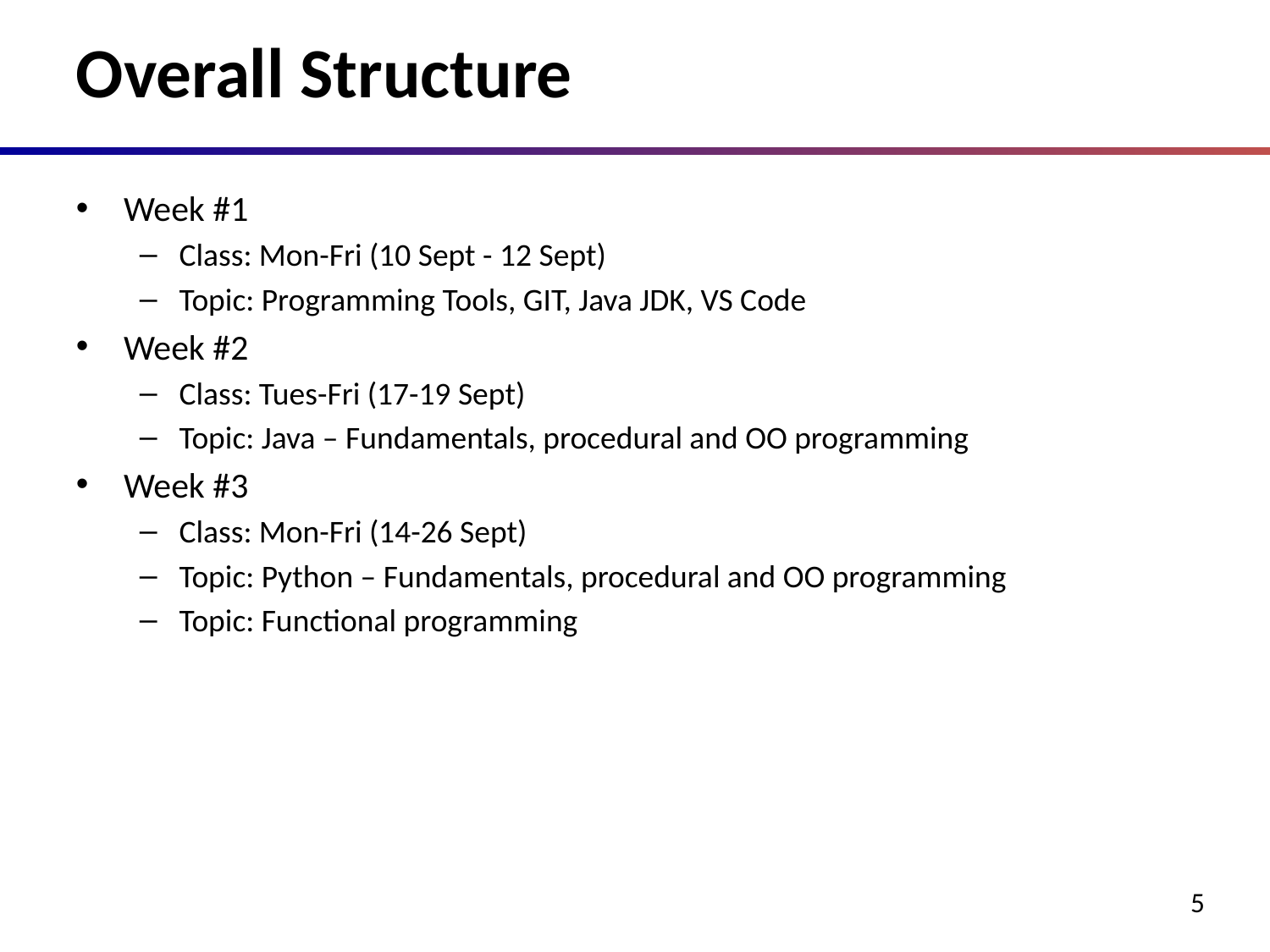

# Overall Structure
Week #1
Class: Mon-Fri (10 Sept - 12 Sept)
Topic: Programming Tools, GIT, Java JDK, VS Code
Week #2
Class: Tues-Fri (17-19 Sept)
Topic: Java – Fundamentals, procedural and OO programming
Week #3
Class: Mon-Fri (14-26 Sept)
Topic: Python – Fundamentals, procedural and OO programming
Topic: Functional programming